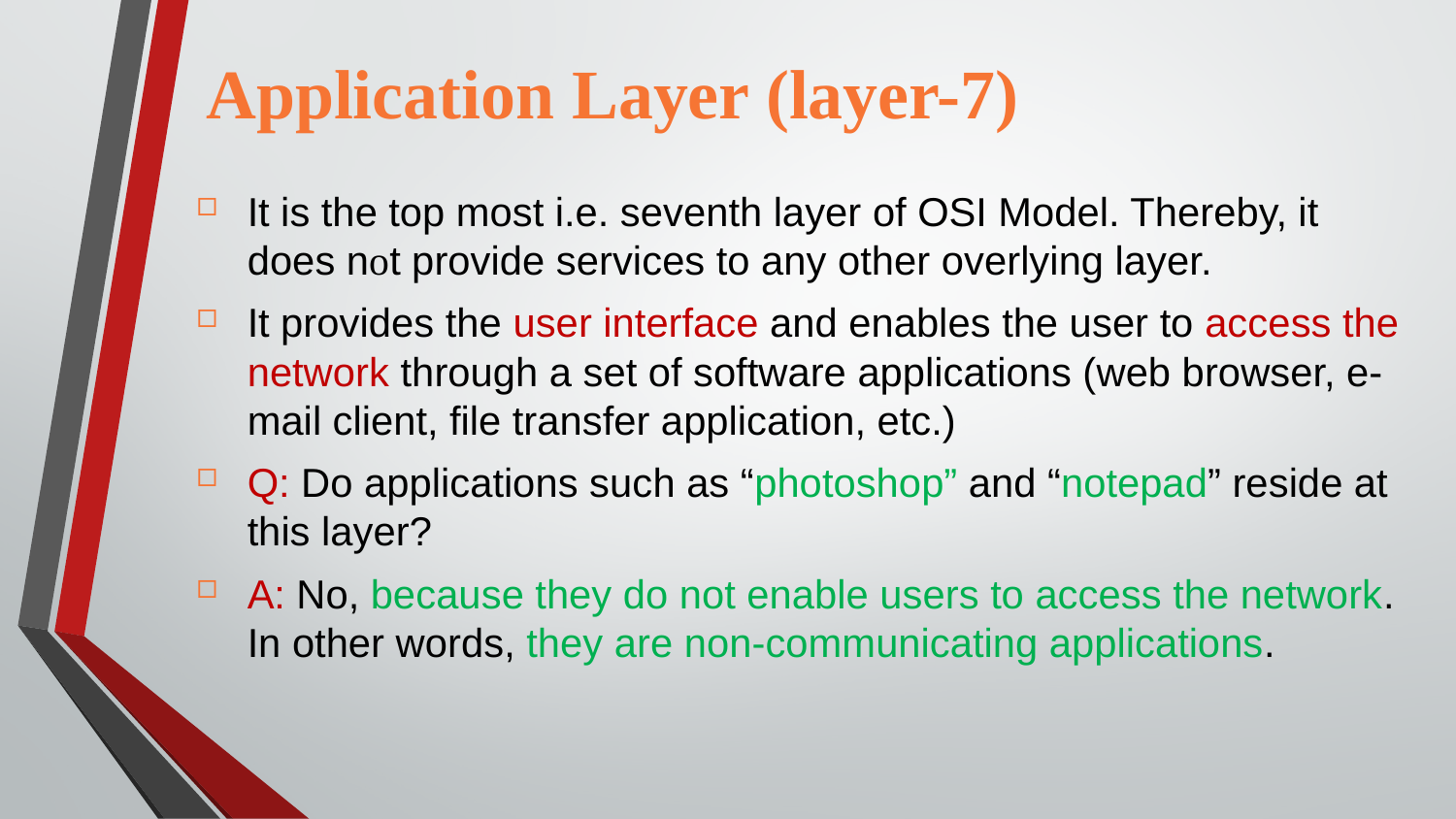

Application Layer (layer-7)
It is the top most i.e. seventh layer of OSI Model. Thereby, it does not provide services to any other overlying layer.
It provides the user interface and enables the user to access the network through a set of software applications (web browser, e-mail client, file transfer application, etc.)
Q: Do applications such as “photoshop” and “notepad” reside at this layer?
A: No, because they do not enable users to access the network. In other words, they are non-communicating applications.